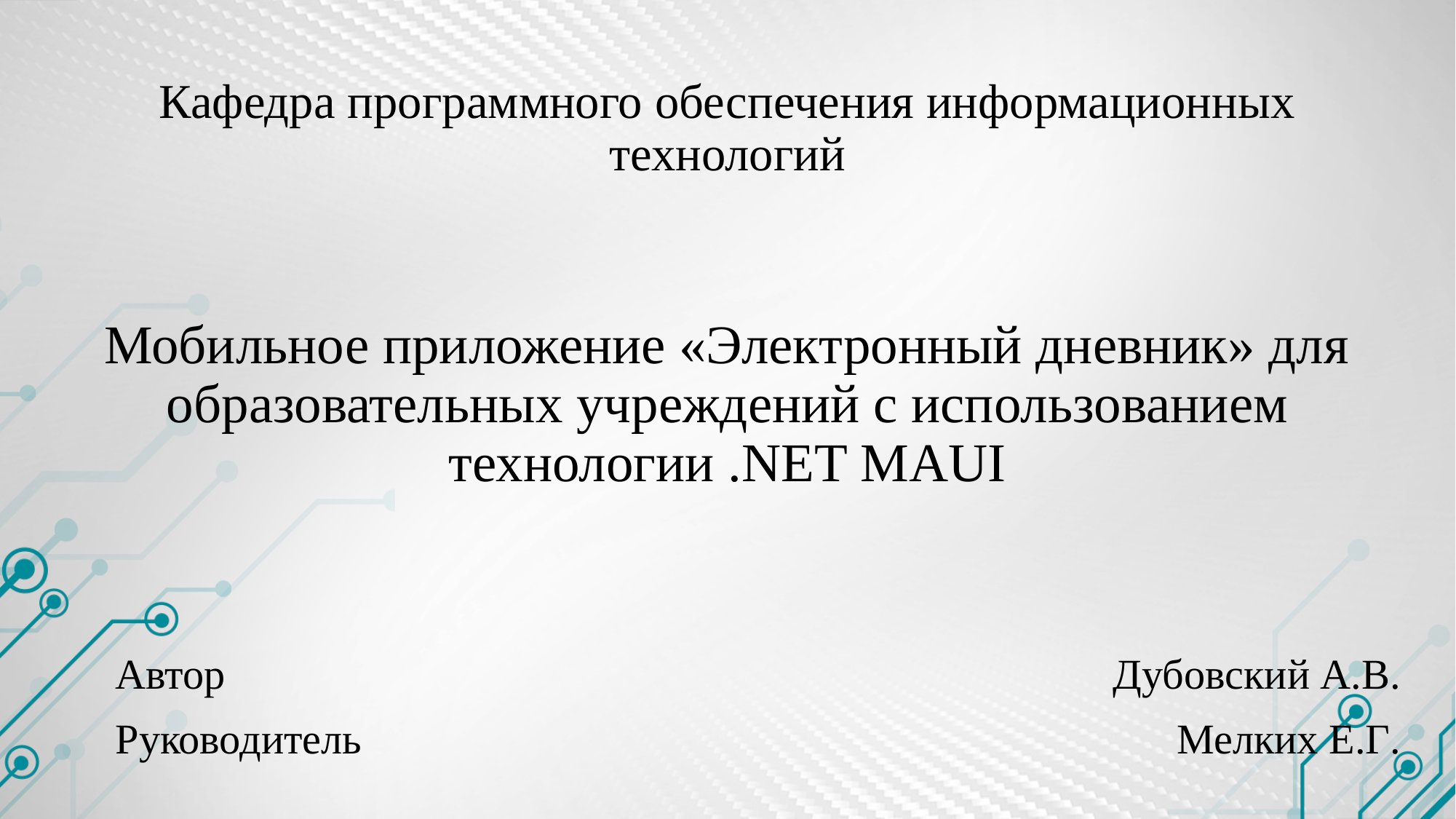

Кафедра программного обеспечения информационных технологий
Мобильное приложение «Электронный дневник» для образовательных учреждений с использованием технологии .NET MAUI
Автор
Дубовский А.В.
 Мелких Е.Г.
Руководитель